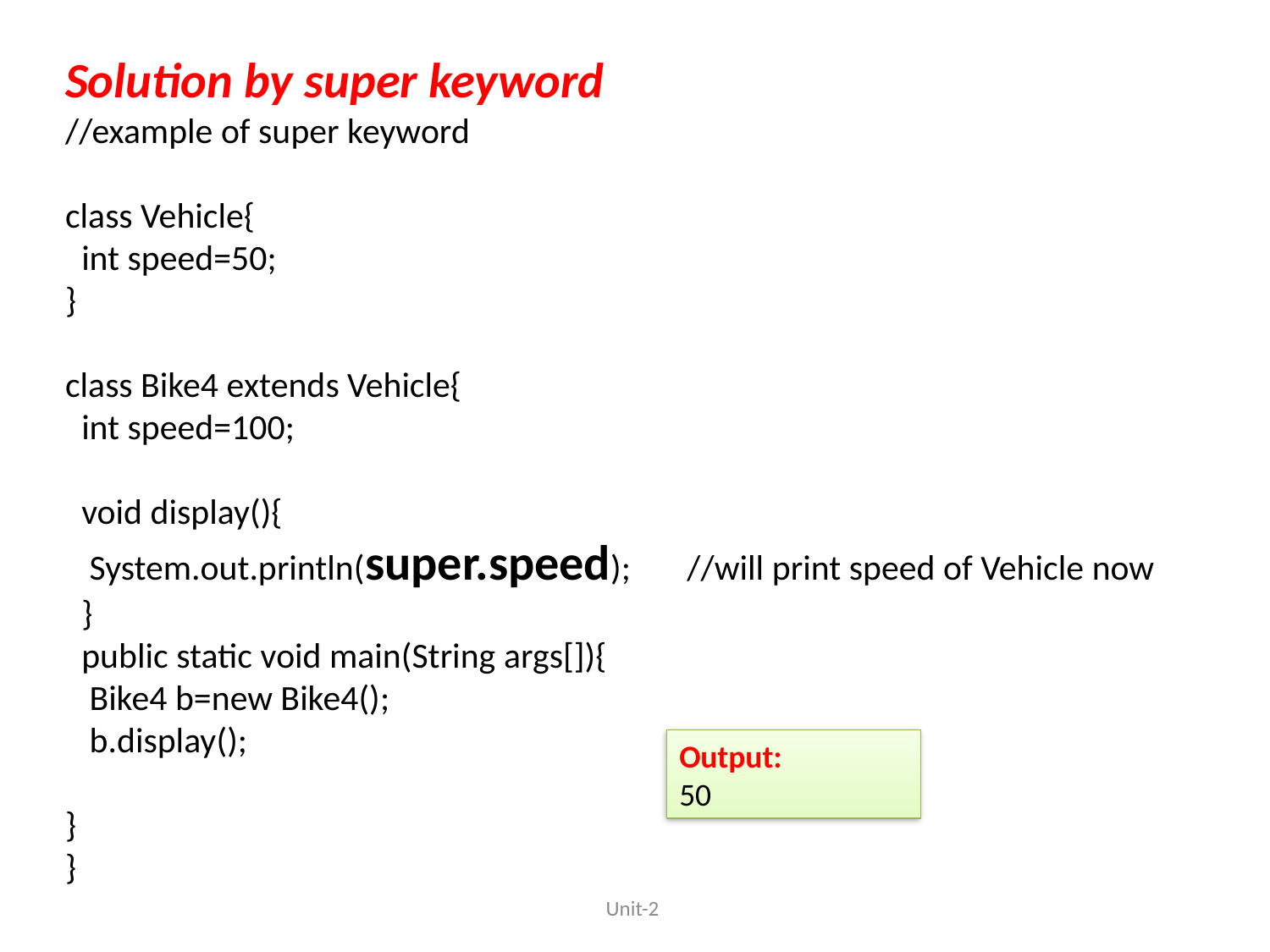

Solution by super keyword
//example of super keyword

class Vehicle{
  int speed=50;
}

class Bike4 extends Vehicle{
  int speed=100;

  void display(){
   System.out.println(super.speed);       //will print speed of Vehicle now
  }
  public static void main(String args[]){
   Bike4 b=new Bike4();
   b.display();

}
}
Output:
50
Unit-2